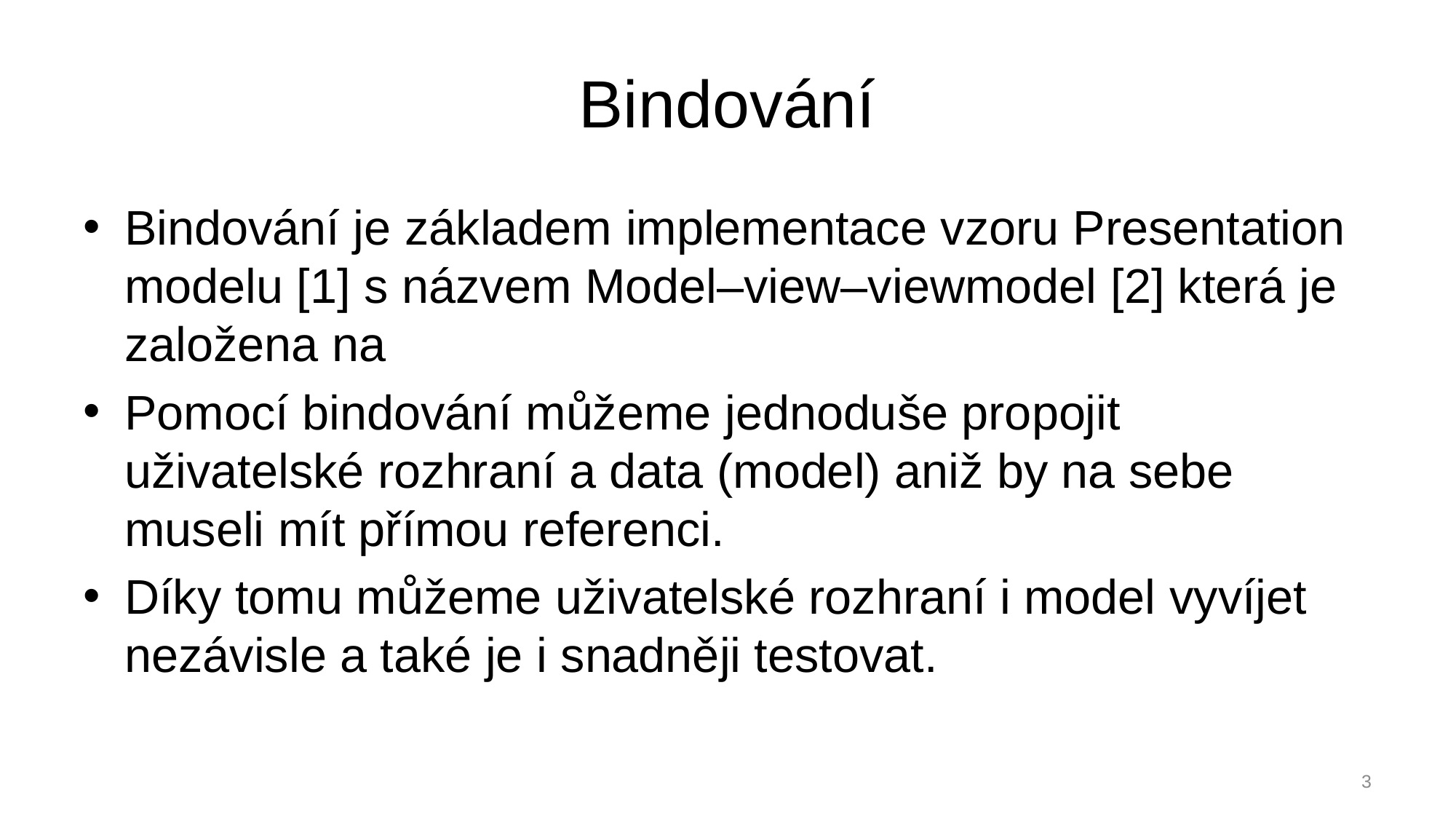

# Bindování
Bindování je základem implementace vzoru Presentation modelu [1] s názvem Model–view–viewmodel [2] která je založena na
Pomocí bindování můžeme jednoduše propojit uživatelské rozhraní a data (model) aniž by na sebe museli mít přímou referenci.
Díky tomu můžeme uživatelské rozhraní i model vyvíjet nezávisle a také je i snadněji testovat.
3